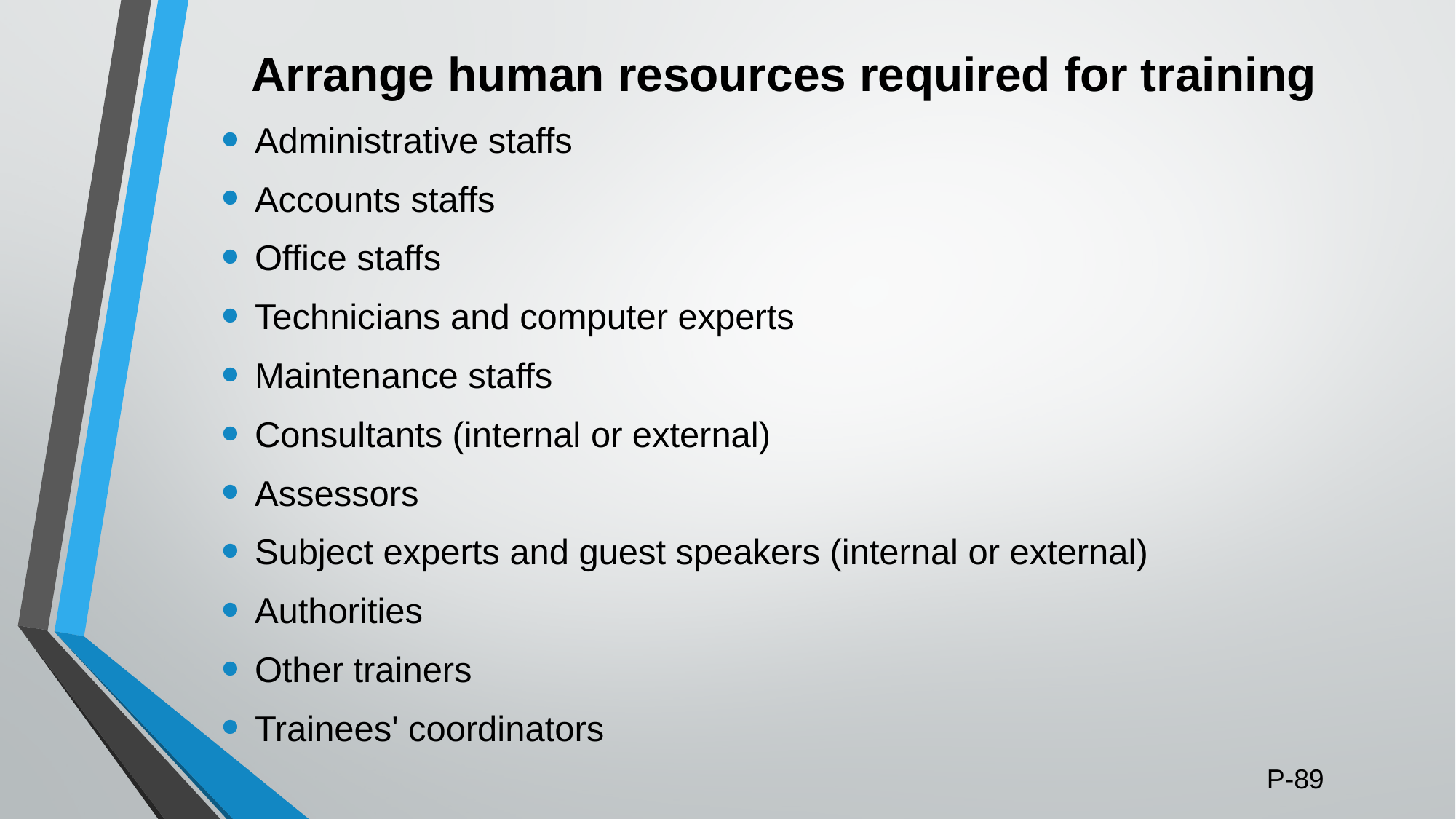

# Arrange human resources required for training
Administrative staffs
Accounts staffs
Office staffs
Technicians and computer experts
Maintenance staffs
Consultants (internal or external)
Assessors
Subject experts and guest speakers (internal or external)
Authorities
Other trainers
Trainees' coordinators
P-89